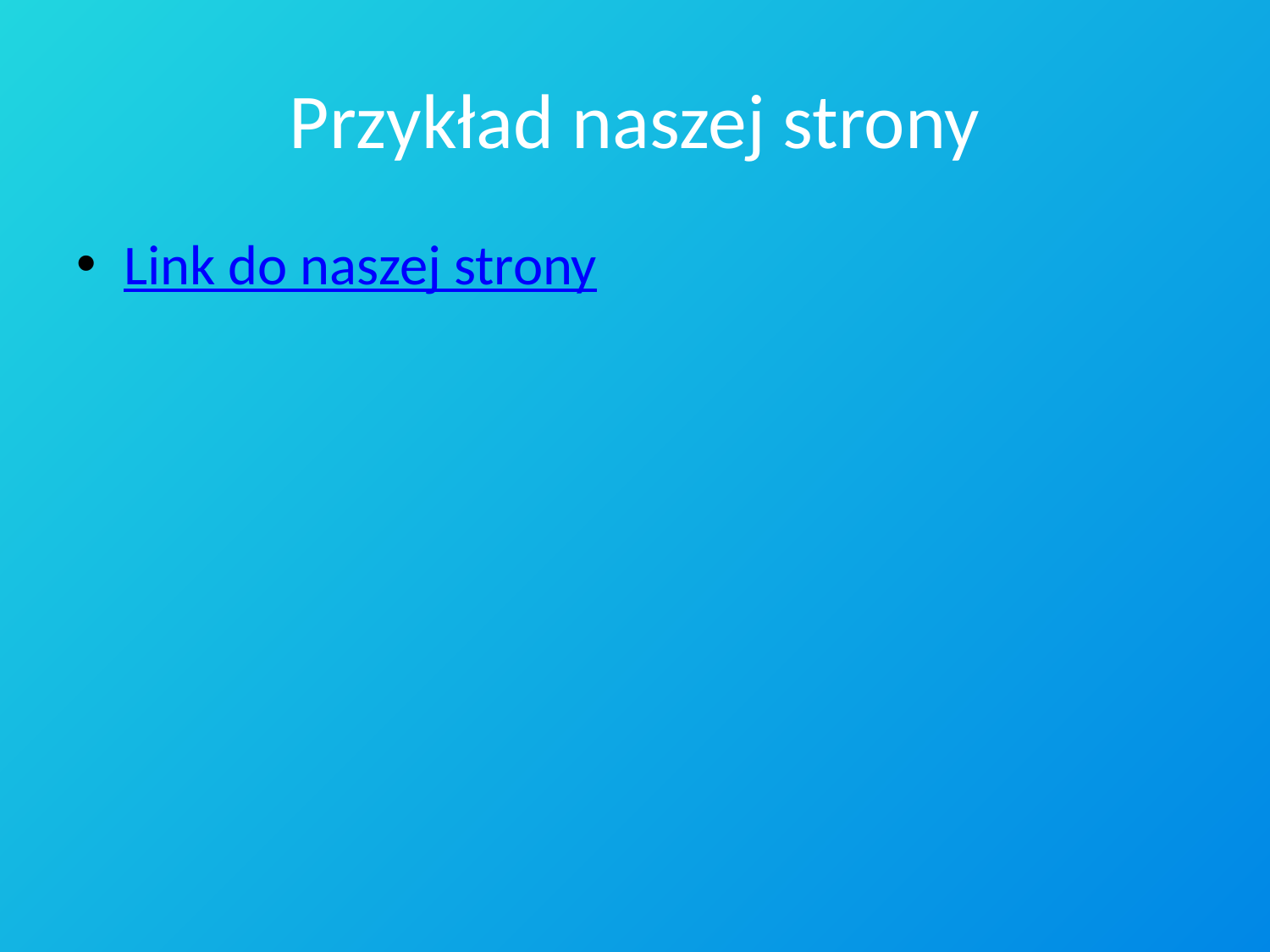

# Przykład naszej strony
Link do naszej strony